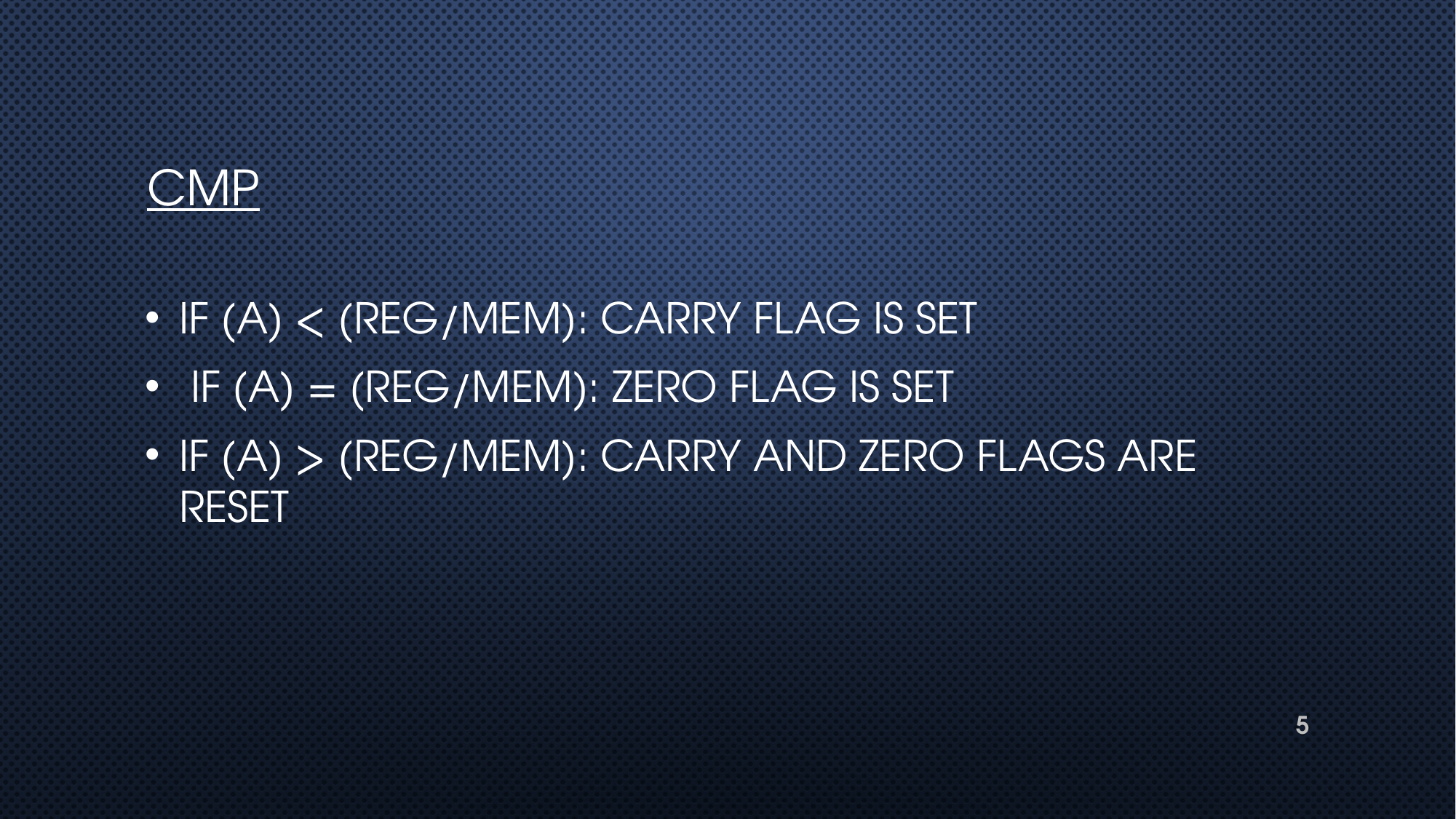

# cmp
if (A) < (reg/mem): carry flag is set
 if (A) = (reg/mem): zero flag is set
if (A) > (reg/mem): carry and zero flags are reset

5